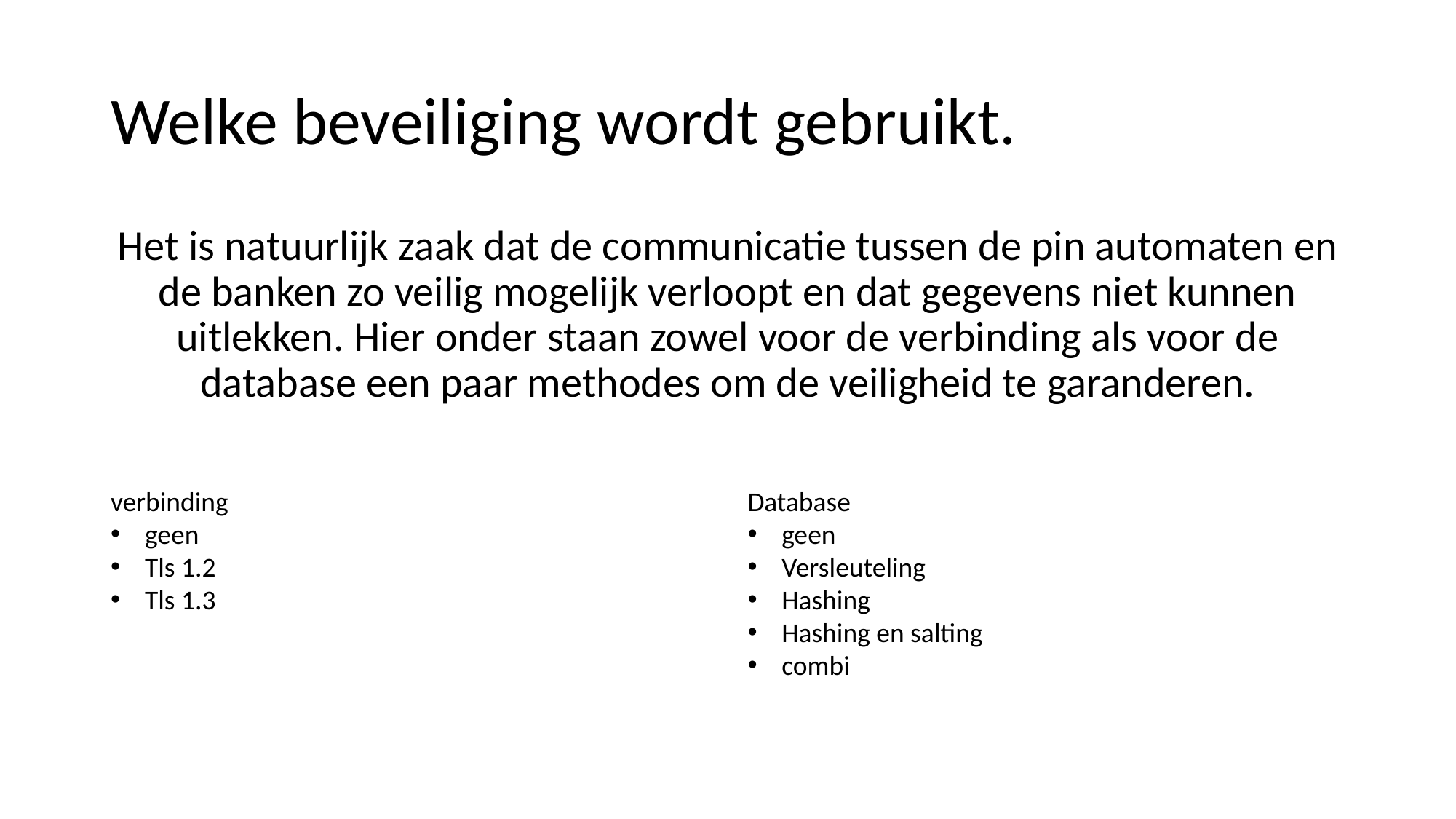

# Welke beveiliging wordt gebruikt.
Het is natuurlijk zaak dat de communicatie tussen de pin automaten en de banken zo veilig mogelijk verloopt en dat gegevens niet kunnen uitlekken. Hier onder staan zowel voor de verbinding als voor de database een paar methodes om de veiligheid te garanderen.

verbinding
geen
Tls 1.2
Tls 1.3

Database
geen
Versleuteling
Hashing
Hashing en salting
combi